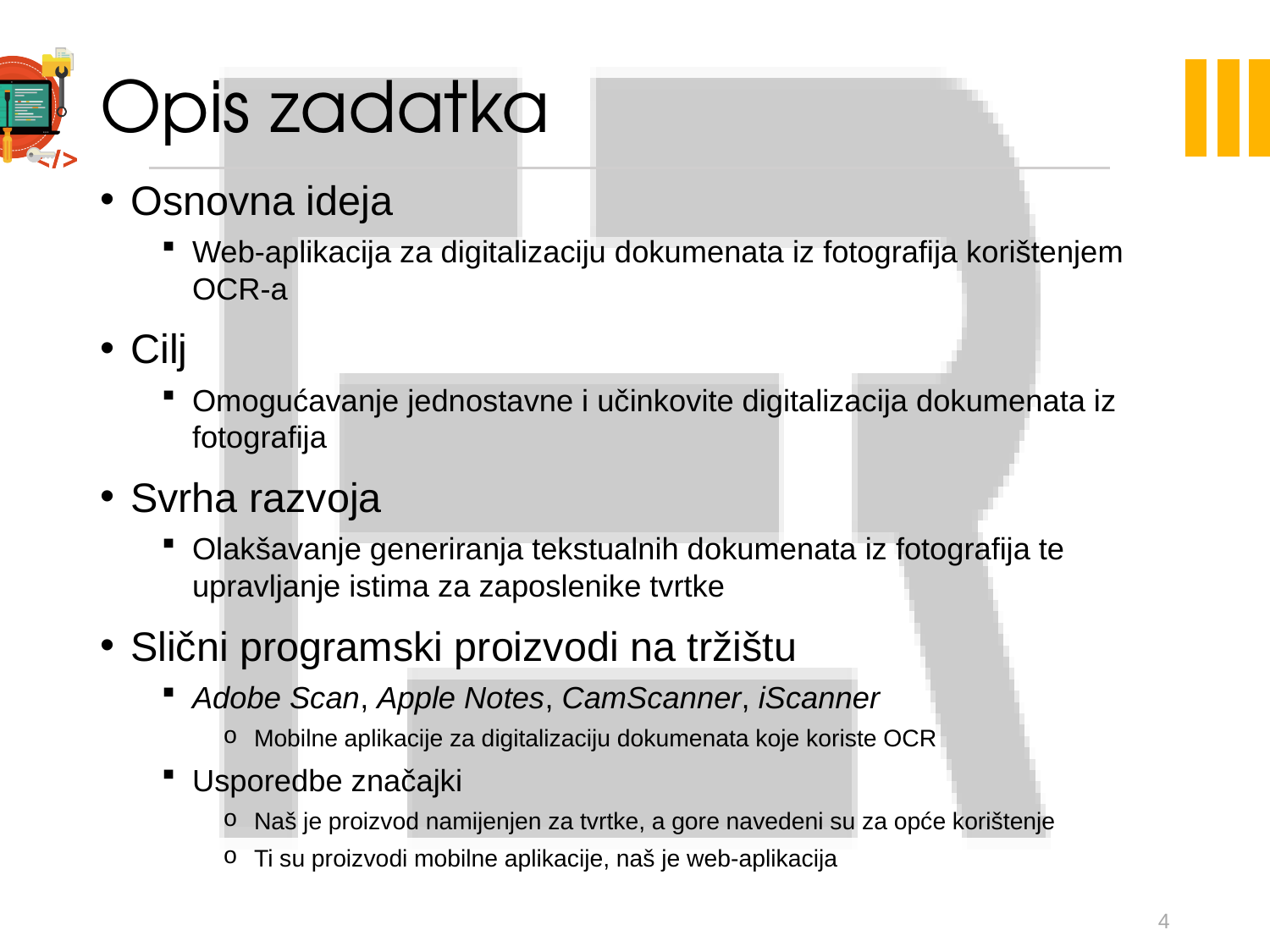

# Opis zadatka
Osnovna ideja
Web-aplikacija za digitalizaciju dokumenata iz fotografija korištenjem OCR-a
Cilj
Omogućavanje jednostavne i učinkovite digitalizacija dokumenata iz fotografija
Svrha razvoja
Olakšavanje generiranja tekstualnih dokumenata iz fotografija te upravljanje istima za zaposlenike tvrtke
Slični programski proizvodi na tržištu
Adobe Scan, Apple Notes, CamScanner, iScanner
Mobilne aplikacije za digitalizaciju dokumenata koje koriste OCR
Usporedbe značajki
Naš je proizvod namijenjen za tvrtke, a gore navedeni su za opće korištenje
Ti su proizvodi mobilne aplikacije, naš je web-aplikacija
4